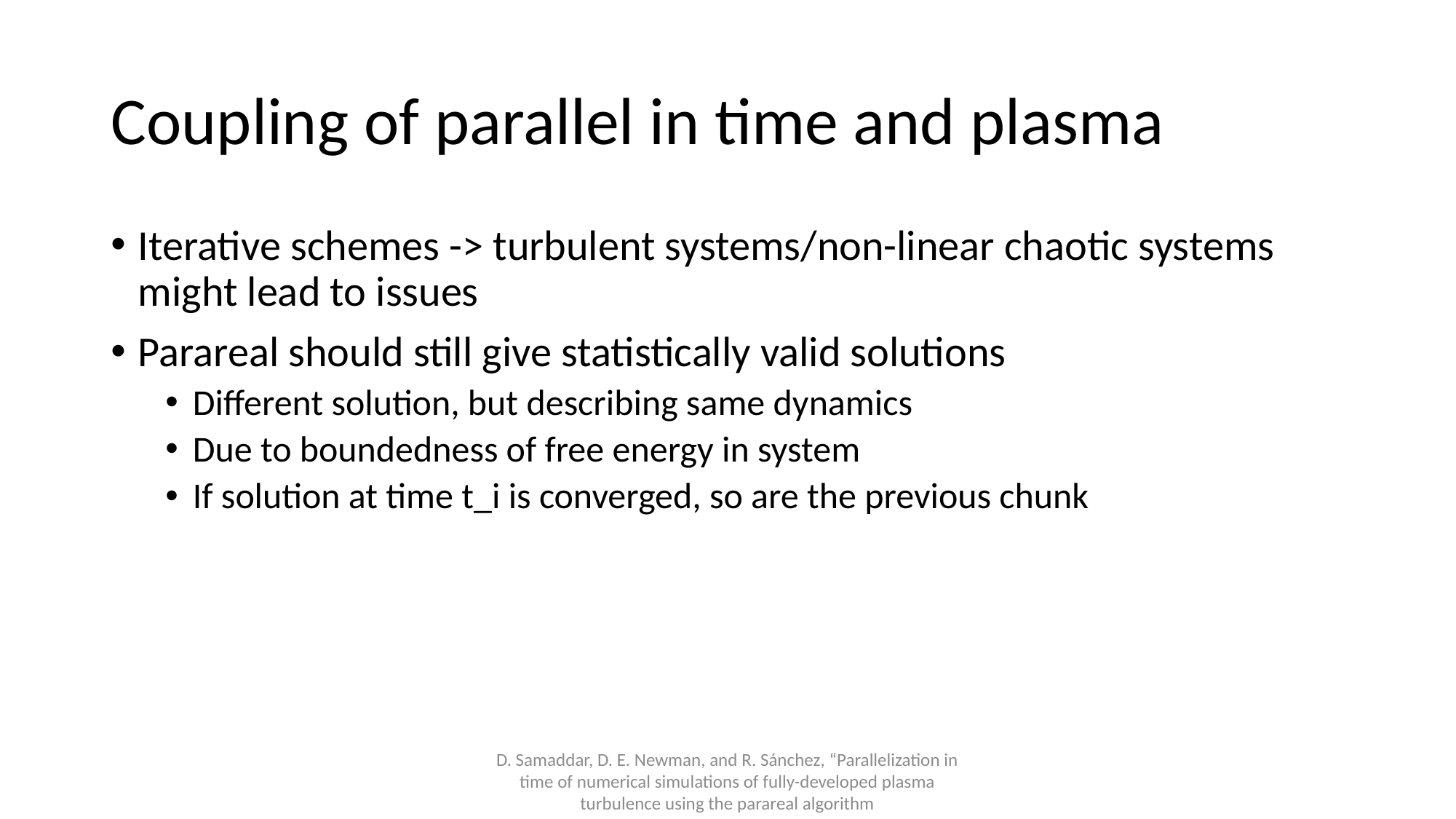

# Coupling of parallel in time and plasma
Iterative schemes -> turbulent systems/non-linear chaotic systems might lead to issues
Parareal should still give statistically valid solutions
Different solution, but describing same dynamics
Due to boundedness of free energy in system
If solution at time t_i is converged, so are the previous chunk

D. Samaddar, D. E. Newman, and R. Sánchez, “Parallelization in time of numerical simulations of fully-developed plasma turbulence using the parareal algorithm